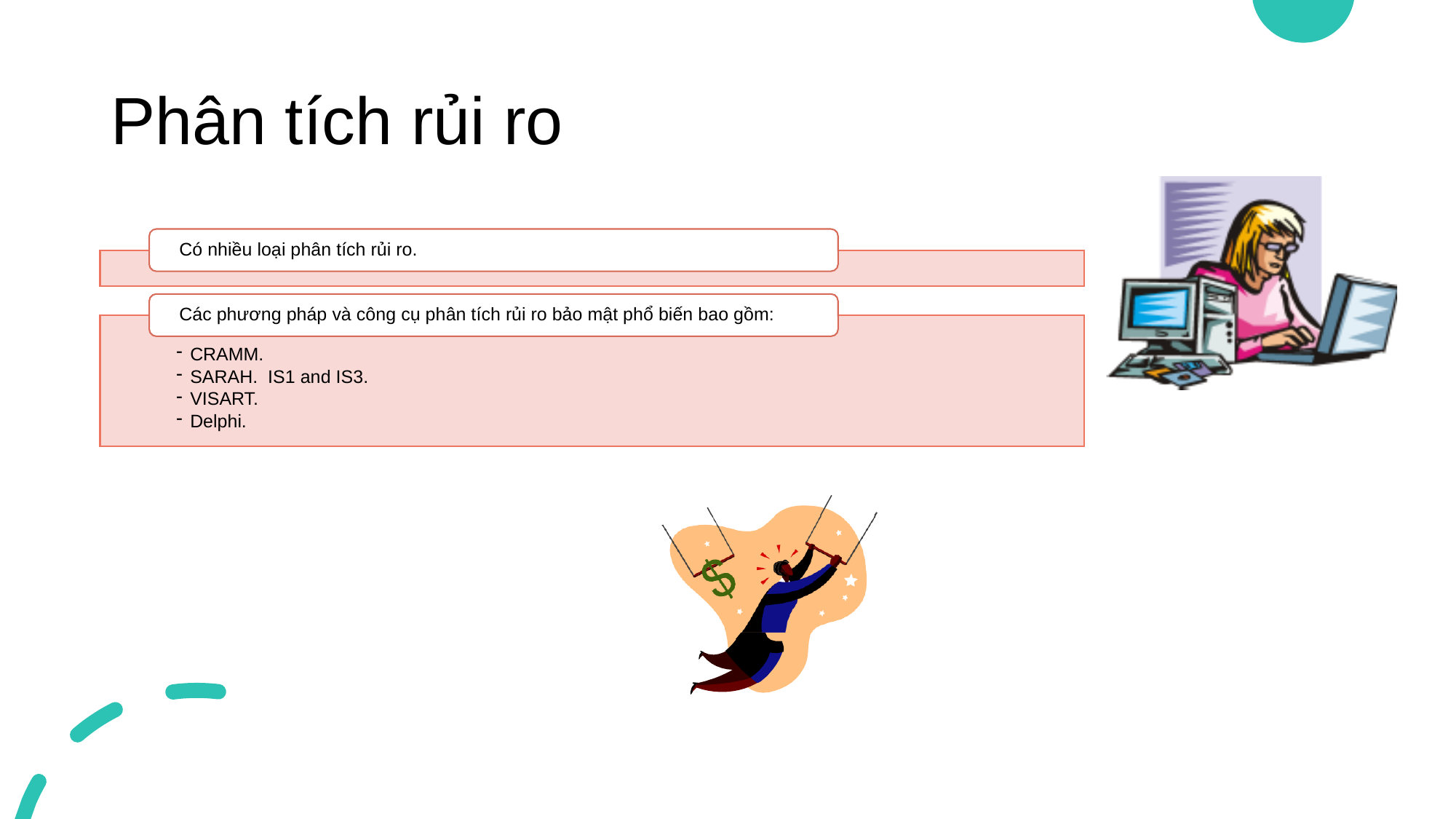

Có nhiều loại phân tích rủi ro.
CRAMM.
SARAH.  IS1 and IS3.
VISART.
Delphi.
Các phương pháp và công cụ phân tích rủi ro bảo mật phổ biến bao gồm:
# Phân tích rủi ro